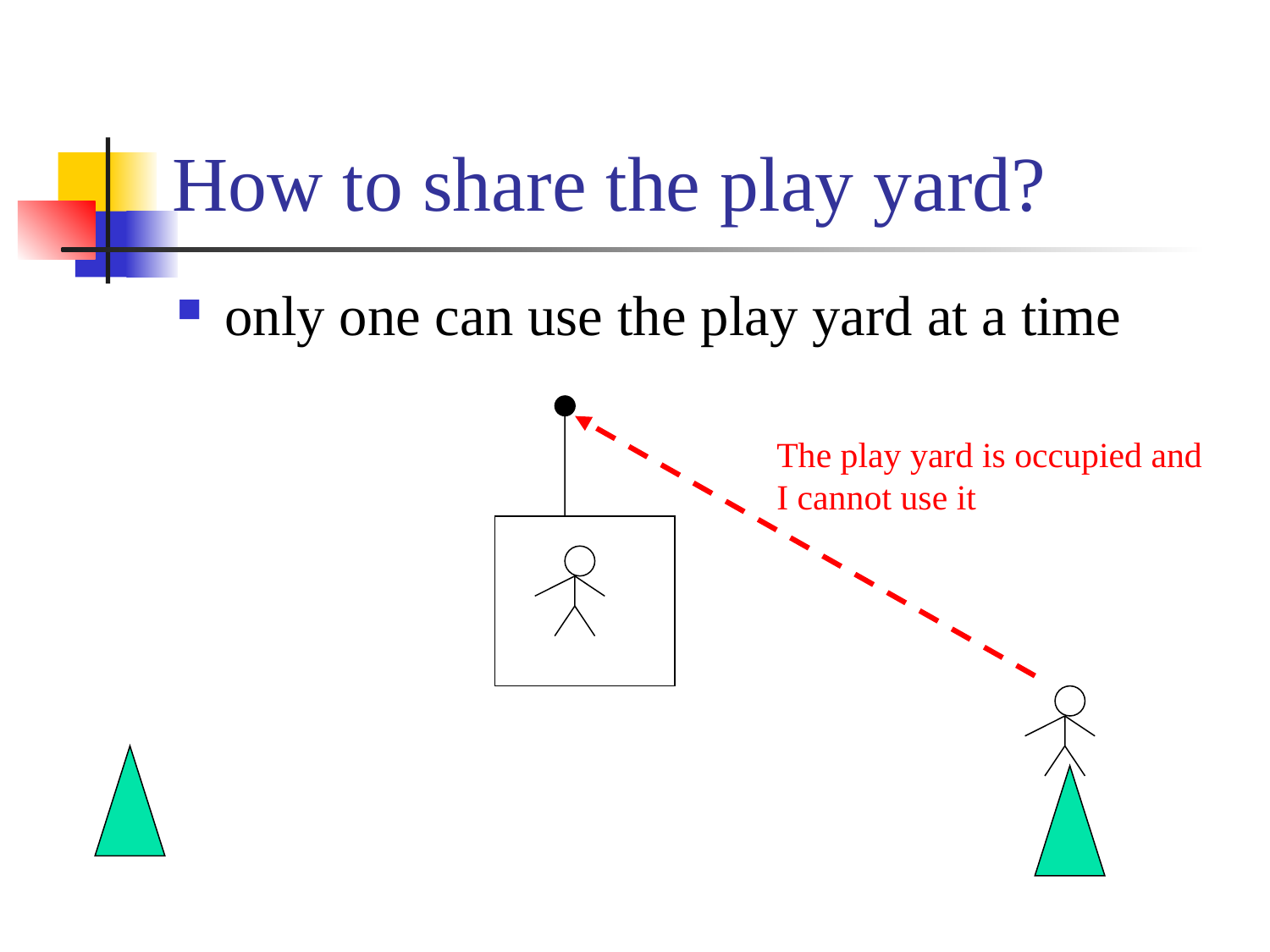

# How to share the play yard?
only one can use the play yard at a time

The play yard is occupied and
I cannot use it